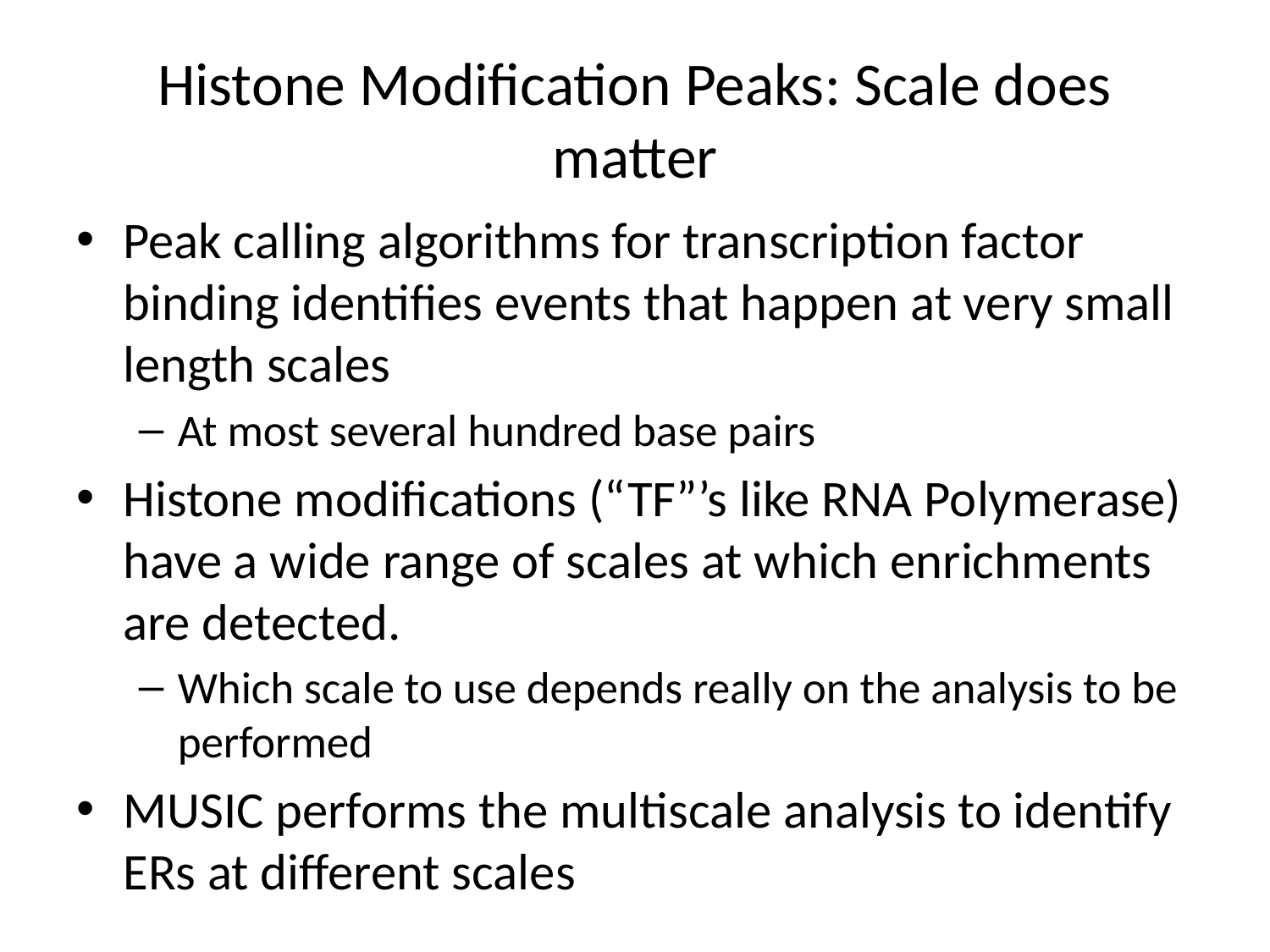

# Histone Modification Peaks: Scale does matter
Peak calling algorithms for transcription factor binding identifies events that happen at very small length scales
At most several hundred base pairs
Histone modifications (“TF”’s like RNA Polymerase) have a wide range of scales at which enrichments are detected.
Which scale to use depends really on the analysis to be performed
MUSIC performs the multiscale analysis to identify ERs at different scales